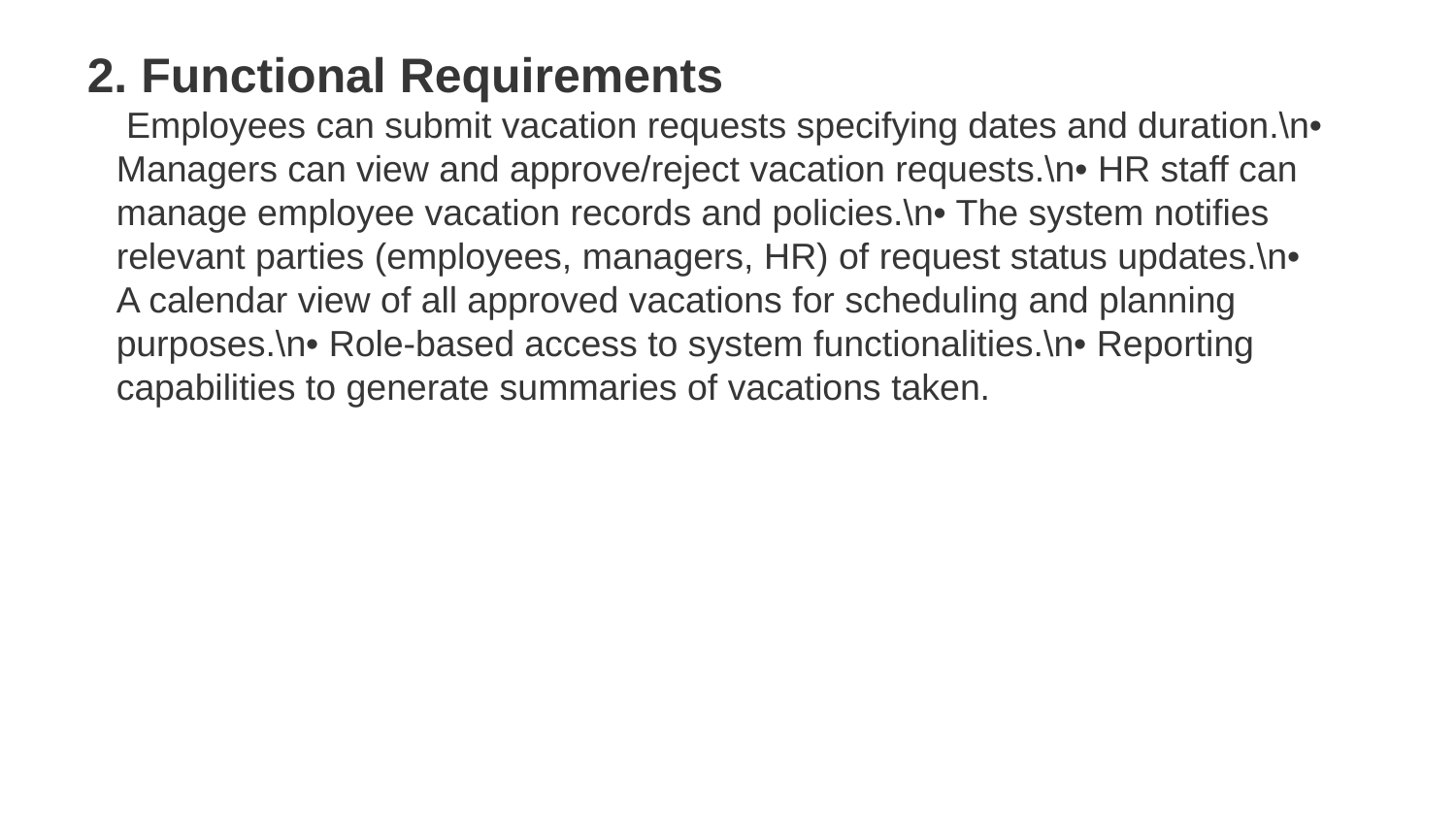

2. Functional Requirements
•

 Employees can submit vacation requests specifying dates and duration.\n• Managers can view and approve/reject vacation requests.\n• HR staff can manage employee vacation records and policies.\n• The system notifies relevant parties (employees, managers, HR) of request status updates.\n• A calendar view of all approved vacations for scheduling and planning purposes.\n• Role-based access to system functionalities.\n• Reporting capabilities to generate summaries of vacations taken.